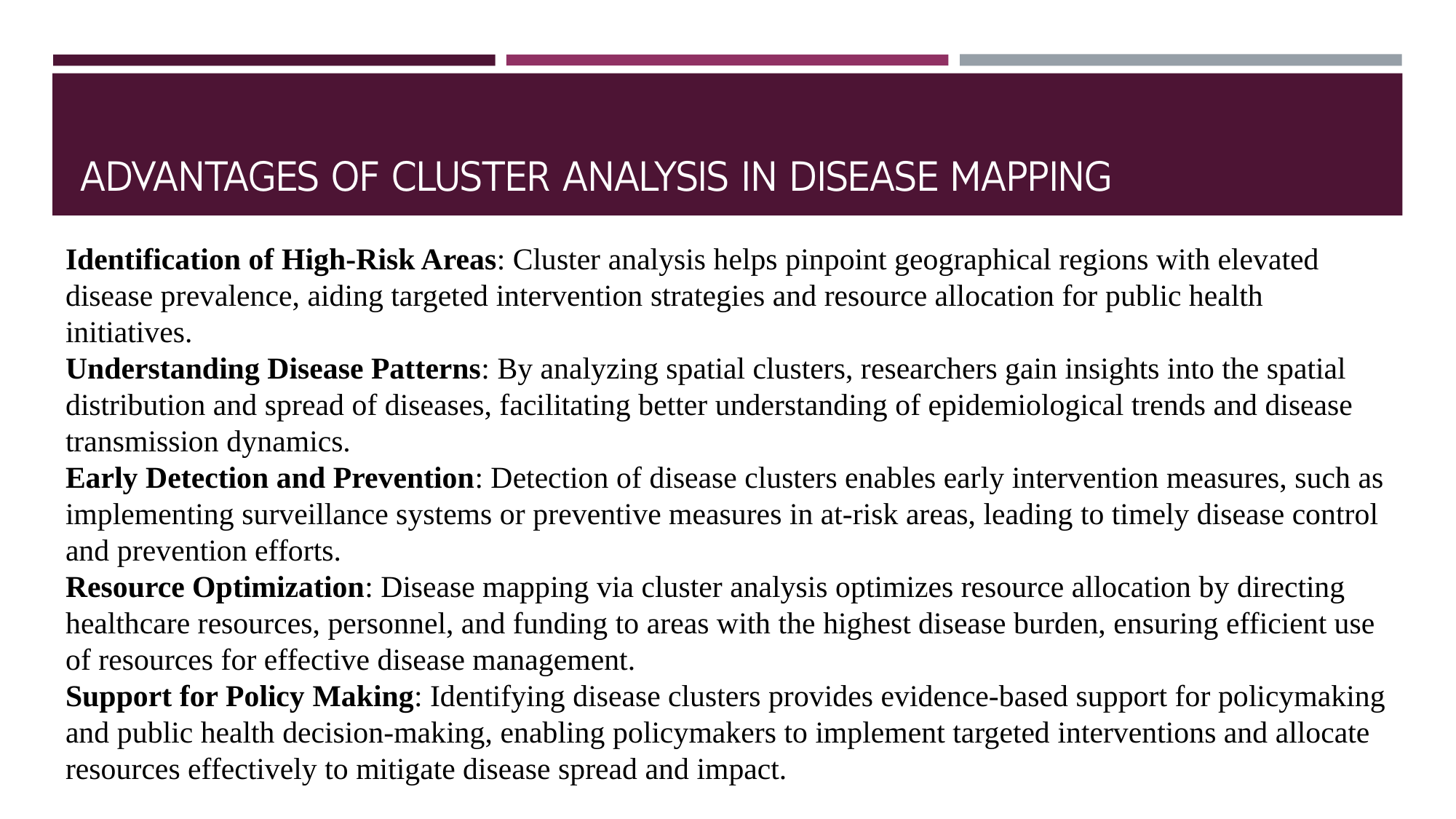

# ADVANTAGES OF CLUSTER ANALYSIS IN DISEASE MAPPING
Identification of High-Risk Areas: Cluster analysis helps pinpoint geographical regions with elevated disease prevalence, aiding targeted intervention strategies and resource allocation for public health initiatives.
Understanding Disease Patterns: By analyzing spatial clusters, researchers gain insights into the spatial distribution and spread of diseases, facilitating better understanding of epidemiological trends and disease transmission dynamics.
Early Detection and Prevention: Detection of disease clusters enables early intervention measures, such as implementing surveillance systems or preventive measures in at-risk areas, leading to timely disease control and prevention efforts.
Resource Optimization: Disease mapping via cluster analysis optimizes resource allocation by directing healthcare resources, personnel, and funding to areas with the highest disease burden, ensuring efficient use of resources for effective disease management.
Support for Policy Making: Identifying disease clusters provides evidence-based support for policymaking and public health decision-making, enabling policymakers to implement targeted interventions and allocate resources effectively to mitigate disease spread and impact.